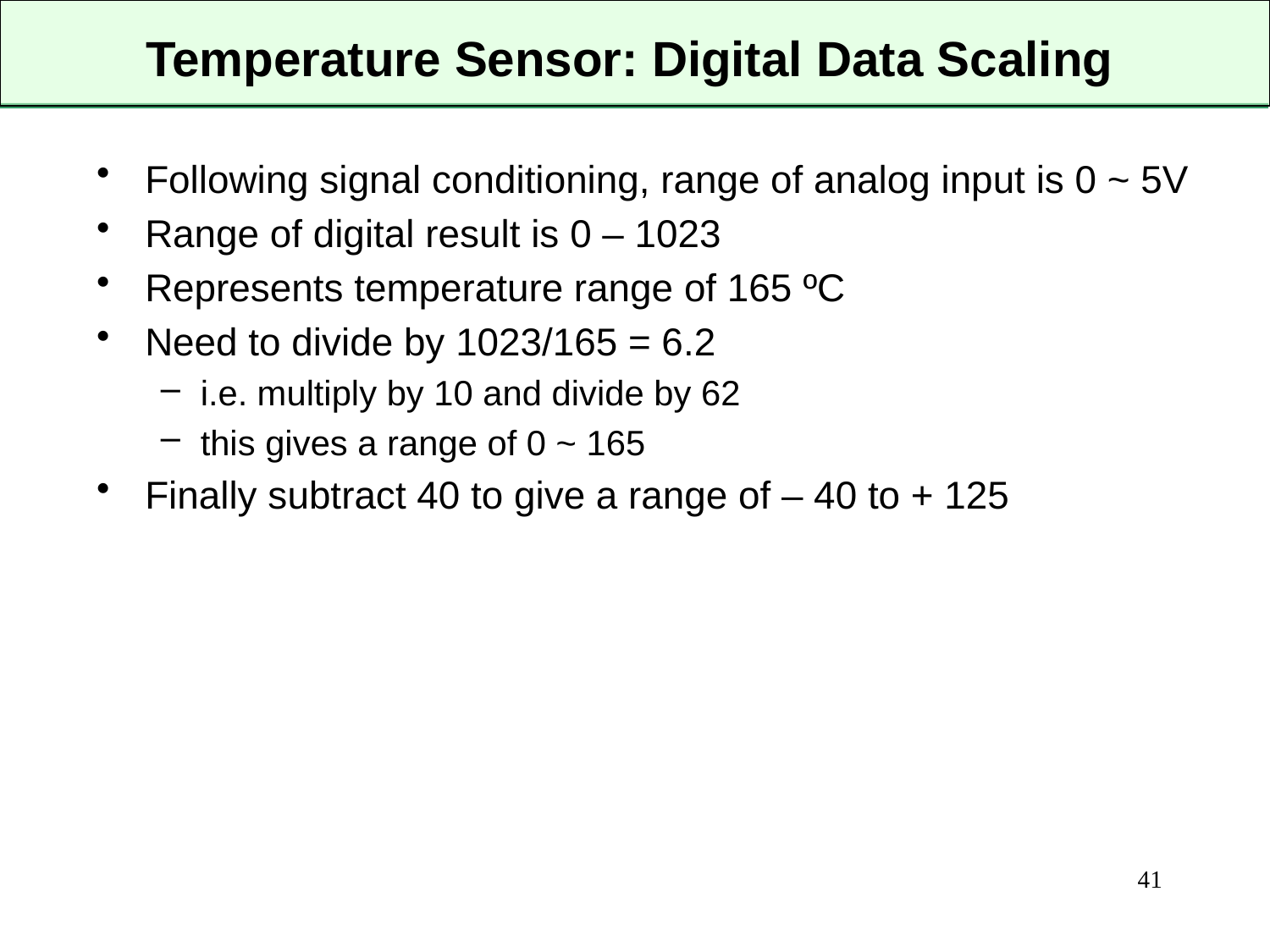

# Temperature Sensor: Digital Data Scaling
Following signal conditioning, range of analog input is 0 ~ 5V
Range of digital result is 0 – 1023
Represents temperature range of 165 ºC
Need to divide by 1023/165 = 6.2
i.e. multiply by 10 and divide by 62
this gives a range of 0 ~ 165
Finally subtract 40 to give a range of – 40 to + 125

41